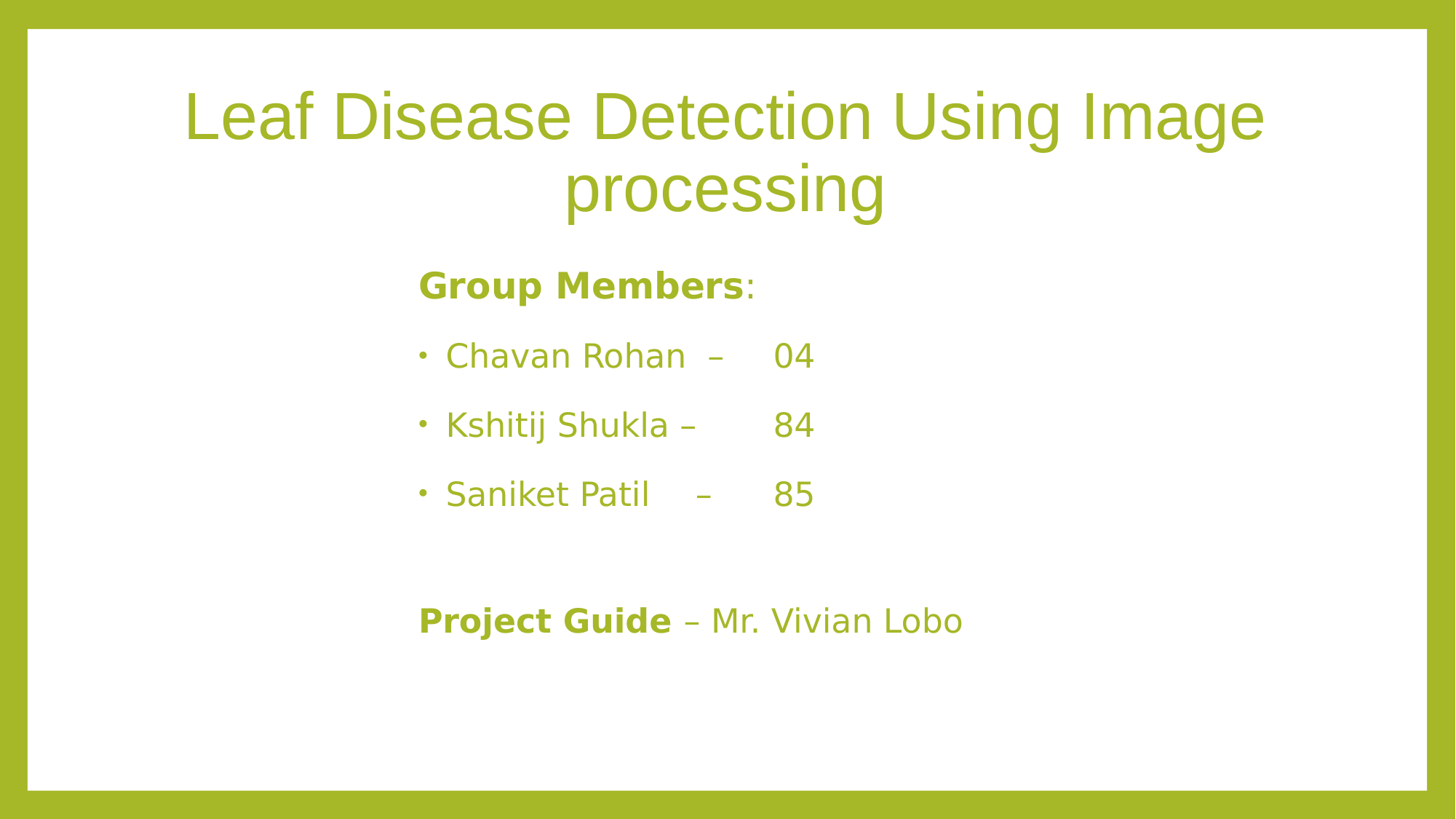

# Leaf Disease Detection Using Image processing
Group Members:
Chavan Rohan  – 	04
Kshitij Shukla –    	84
Saniket Patil 	   – 	85

Project Guide – Mr. Vivian Lobo